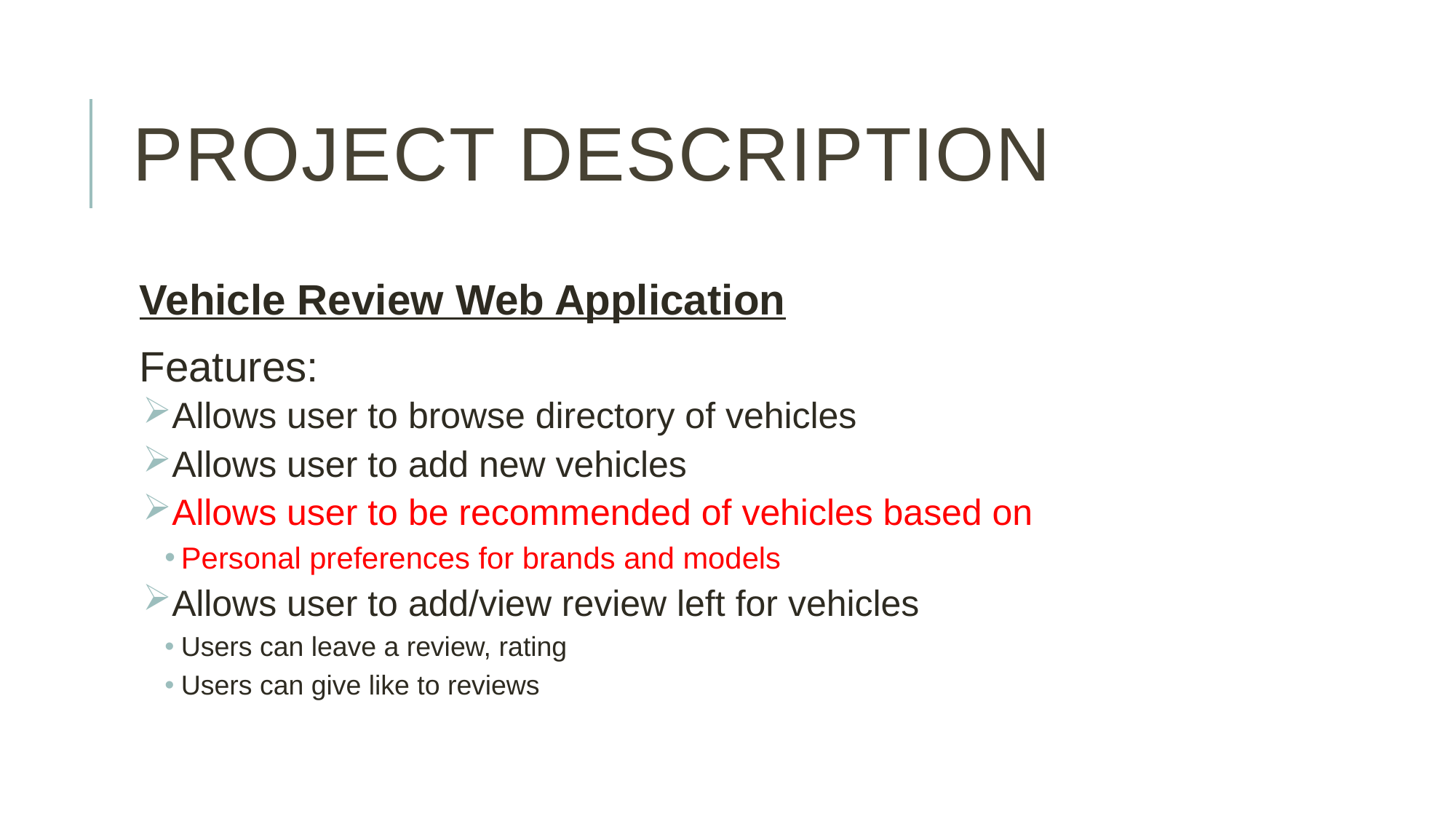

# Project Description
Vehicle Review Web Application
Features:
Allows user to browse directory of vehicles
Allows user to add new vehicles
Allows user to be recommended of vehicles based on
Personal preferences for brands and models
Allows user to add/view review left for vehicles
Users can leave a review, rating
Users can give like to reviews